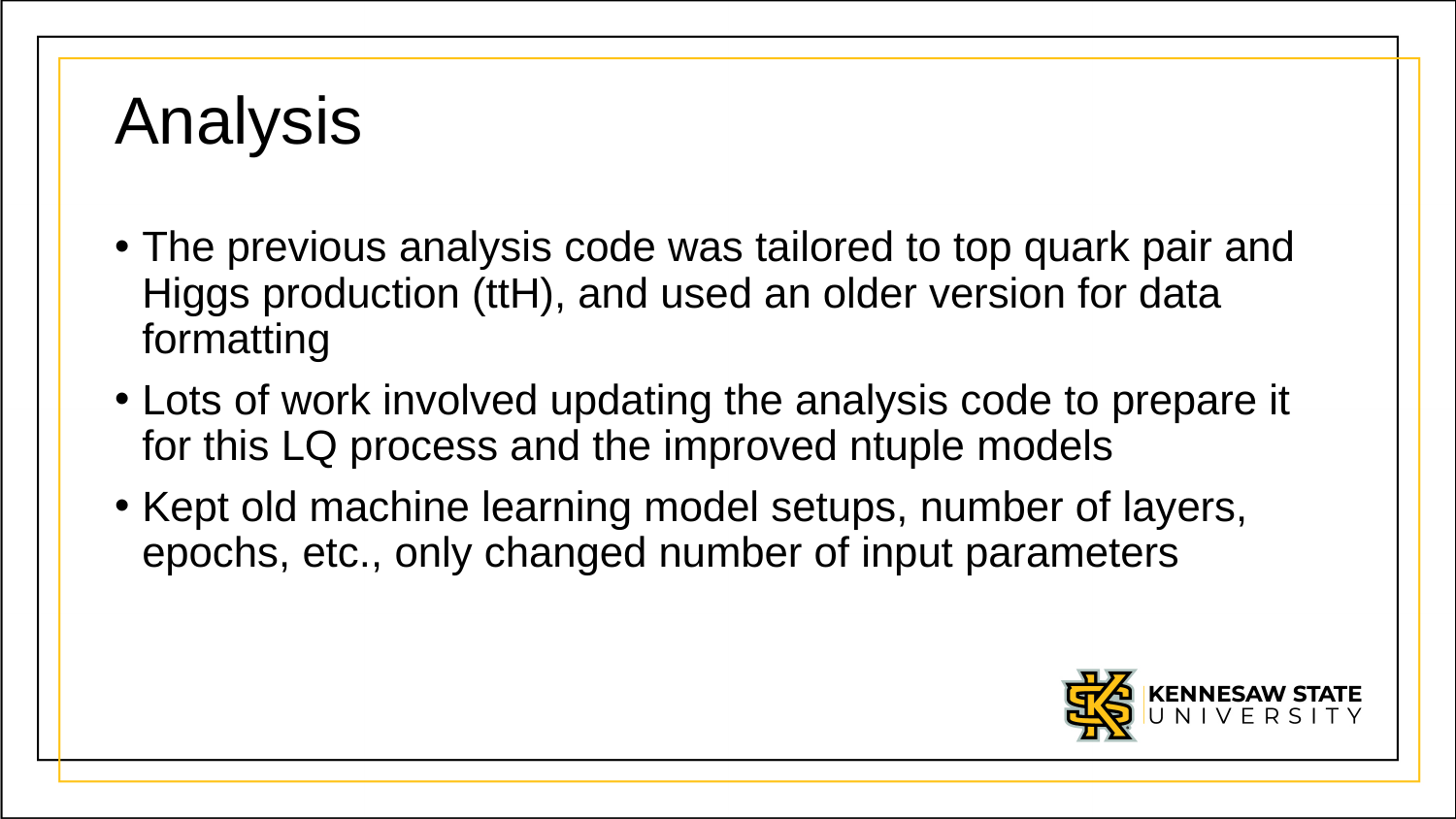

# Analysis
The previous analysis code was tailored to top quark pair and Higgs production (ttH), and used an older version for data formatting
Lots of work involved updating the analysis code to prepare it for this LQ process and the improved ntuple models
Kept old machine learning model setups, number of layers, epochs, etc., only changed number of input parameters